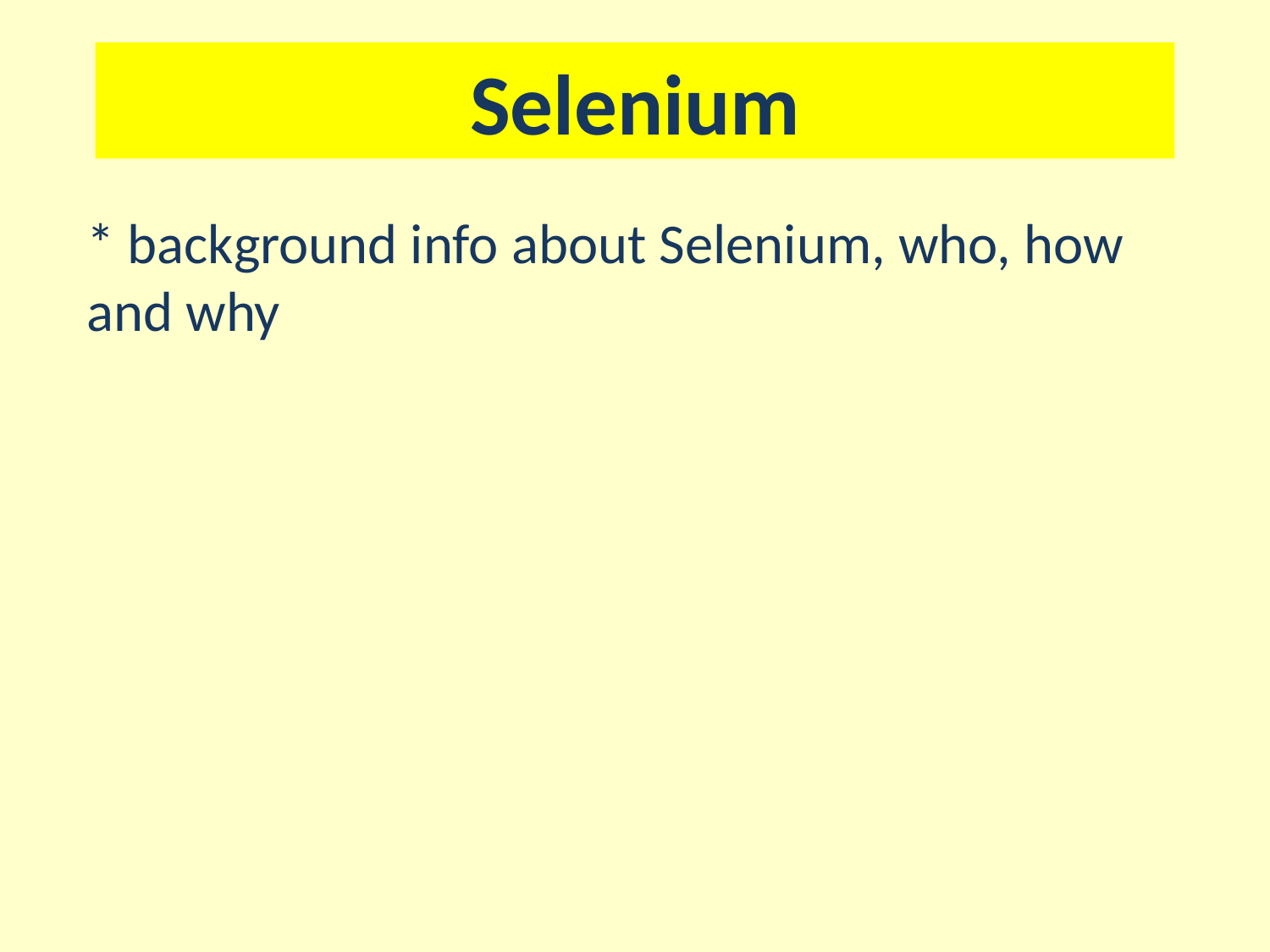

# Selenium
* background info about Selenium, who, how and why